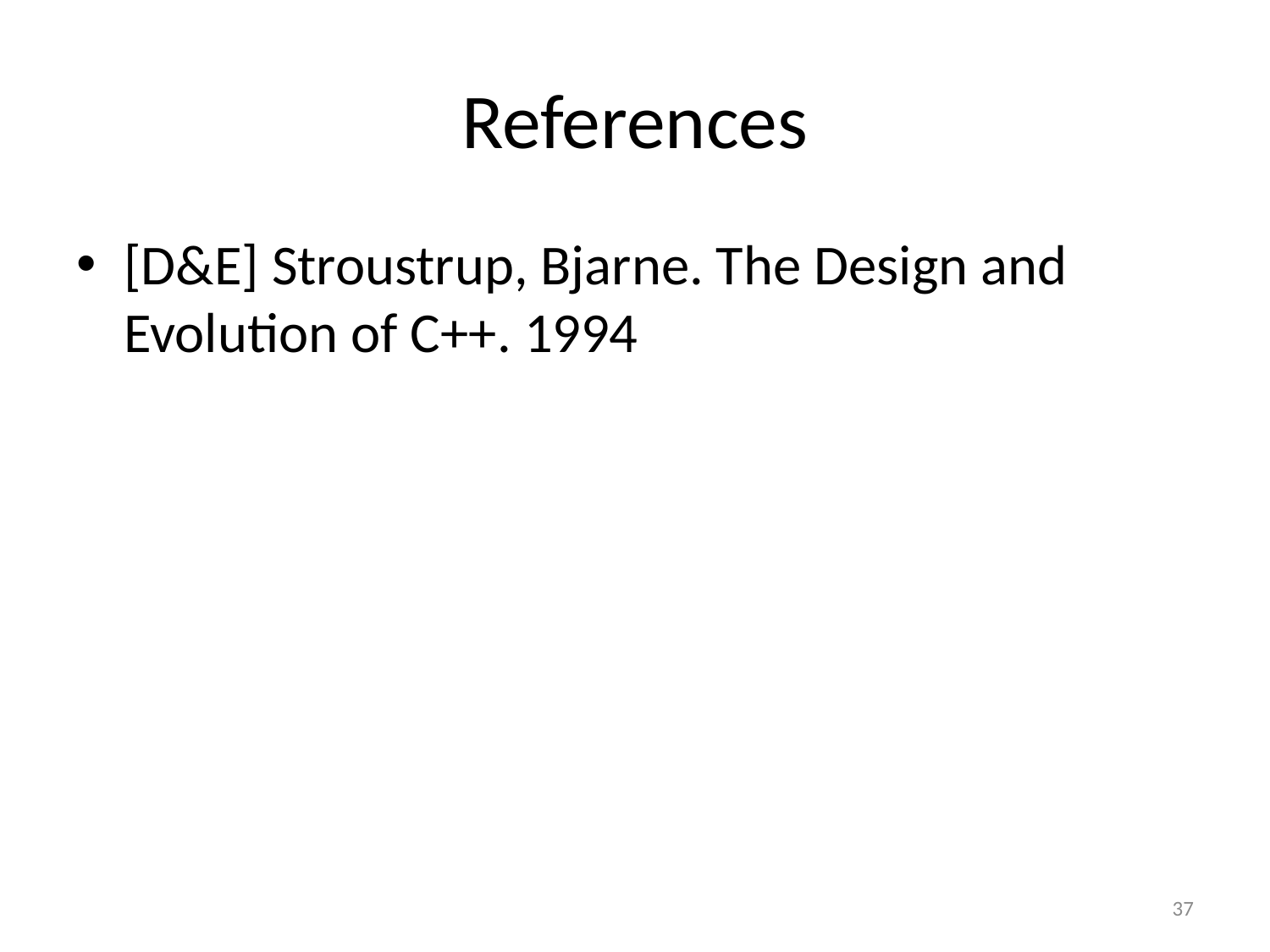

# References
[D&E] Stroustrup, Bjarne. The Design and Evolution of C++. 1994
37